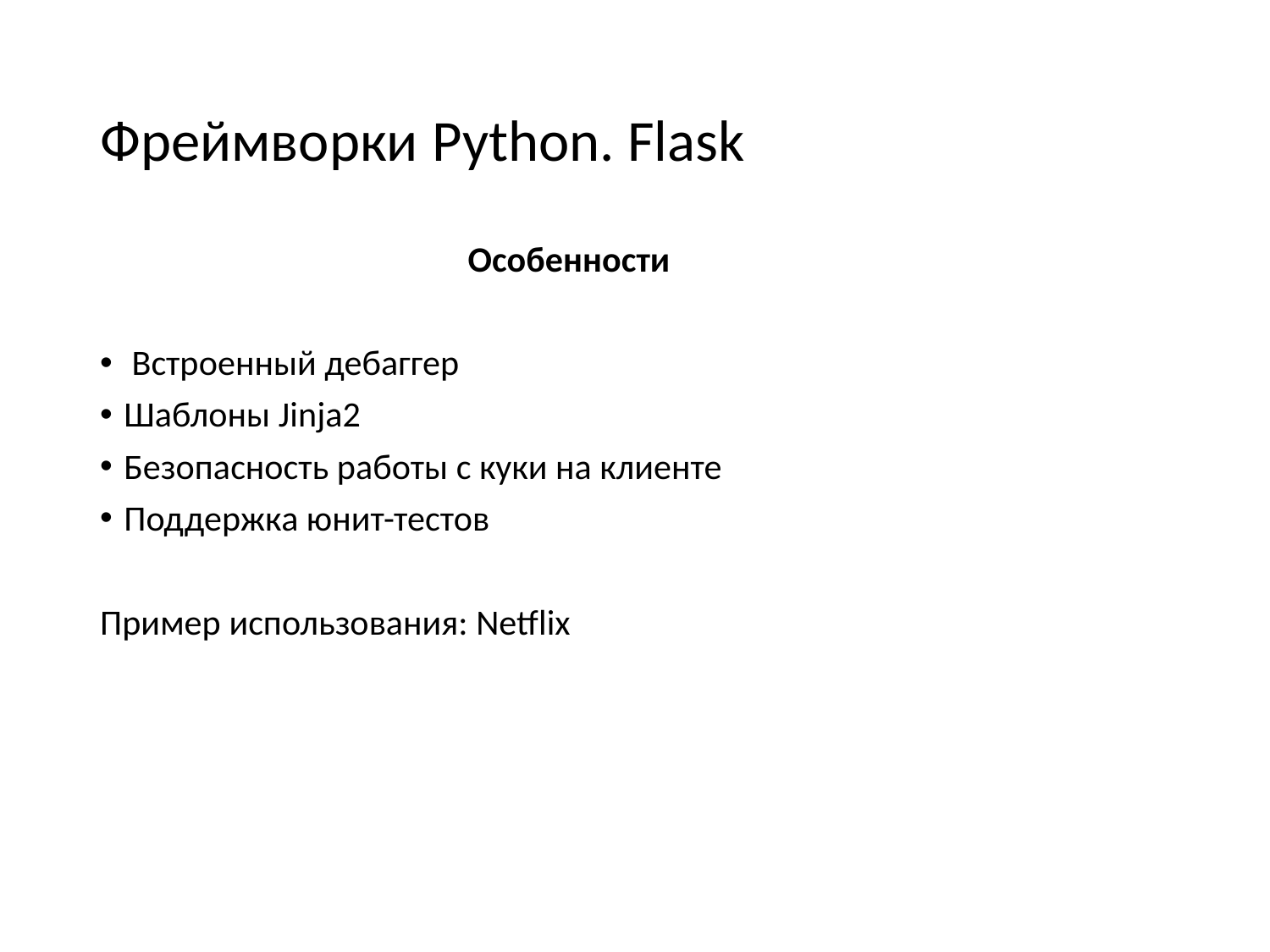

# Фреймворки Python. Flask
Особенности

 Встроенный дебаггер
Шаблоны Jinja2
Безопасность работы с куки на клиенте
Поддержка юнит-тестов

Пример использования: Netflix